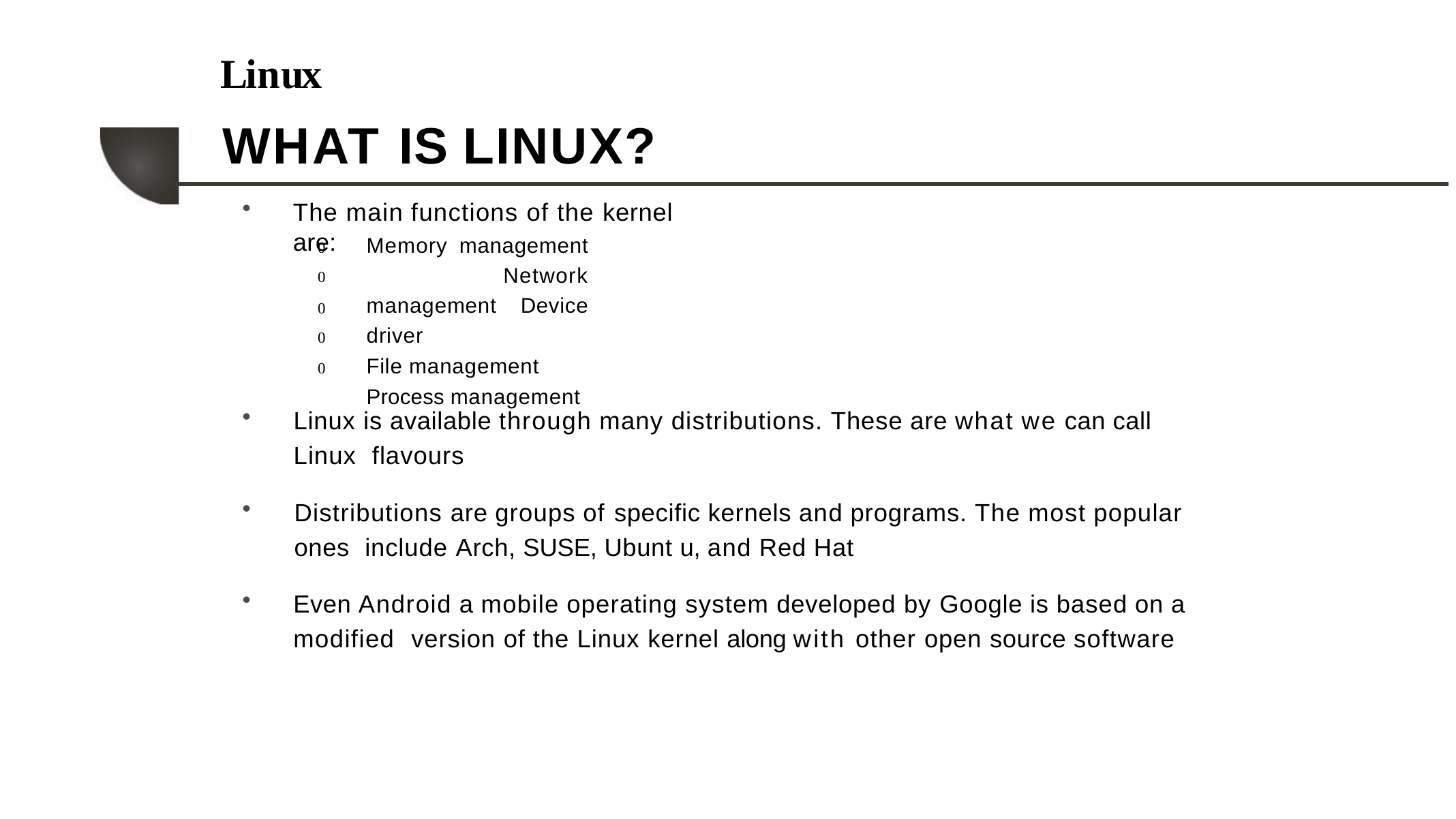

Linux
WHAT IS LINUX?

The main functions of the kernel are:
Memory management  Network management  Device driver
File management  Process management
0
0
0
0
0
Linux is available through many distributions. These are what we can call Linux  flavours
Distributions are groups of specific kernels and programs. The most popular ones  include Arch, SUSE, Ubunt u, and Red Hat
Even Android a mobile operating system developed by Google is based on a modified  version of the Linux kernel along with other open source software